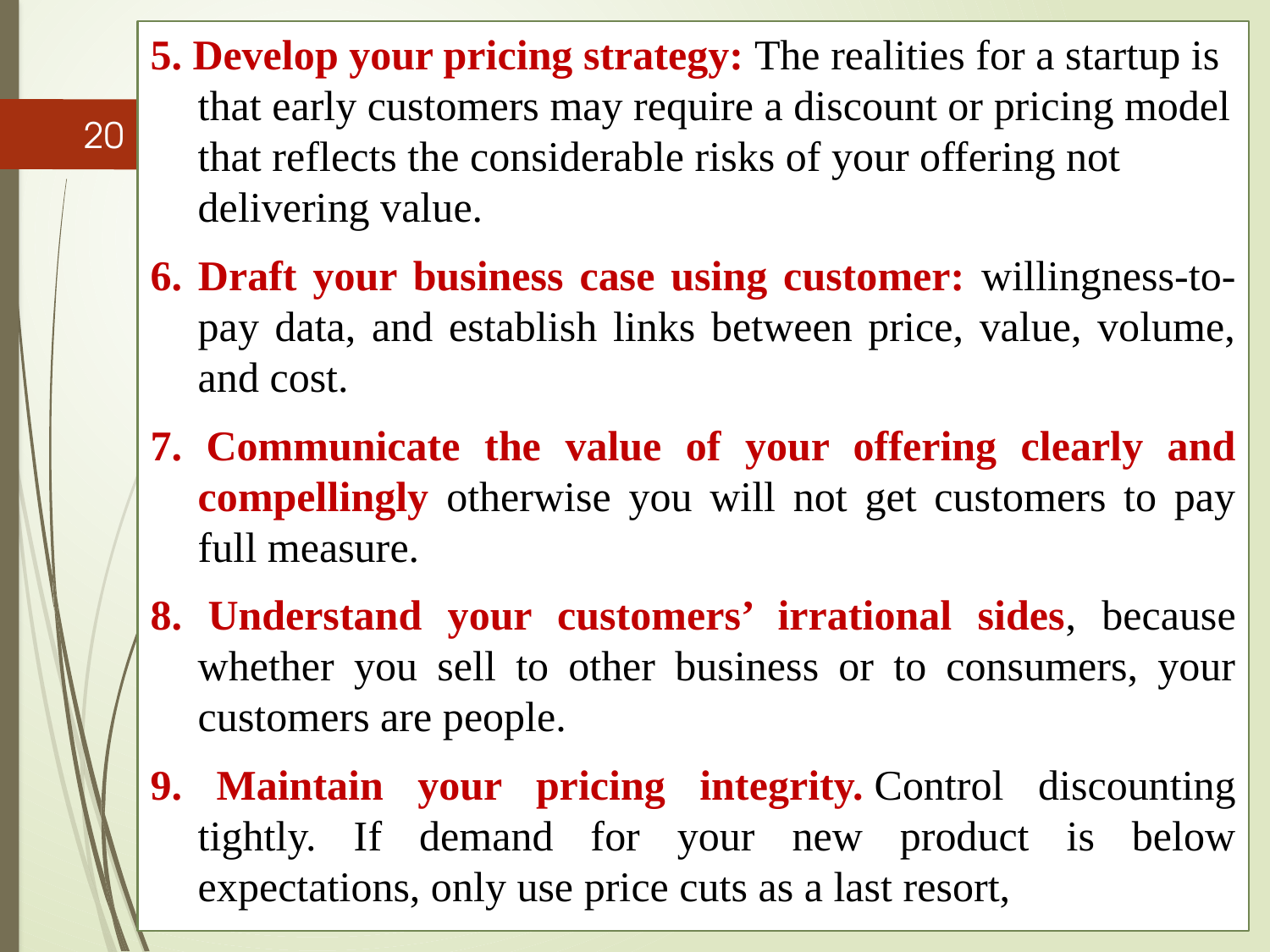

5. Develop your pricing strategy: The realities for a startup is that early customers may require a discount or pricing model that reflects the considerable risks of your offering not delivering value.
6. Draft your business case using customer: willingness-to-pay data, and establish links between price, value, volume, and cost.
7. Communicate the value of your offering clearly and compellingly otherwise you will not get customers to pay full measure.
8. Understand your customers’ irrational sides, because whether you sell to other business or to consumers, your customers are people.
9. Maintain your pricing integrity. Control discounting tightly. If demand for your new product is below expectations, only use price cuts as a last resort,
20